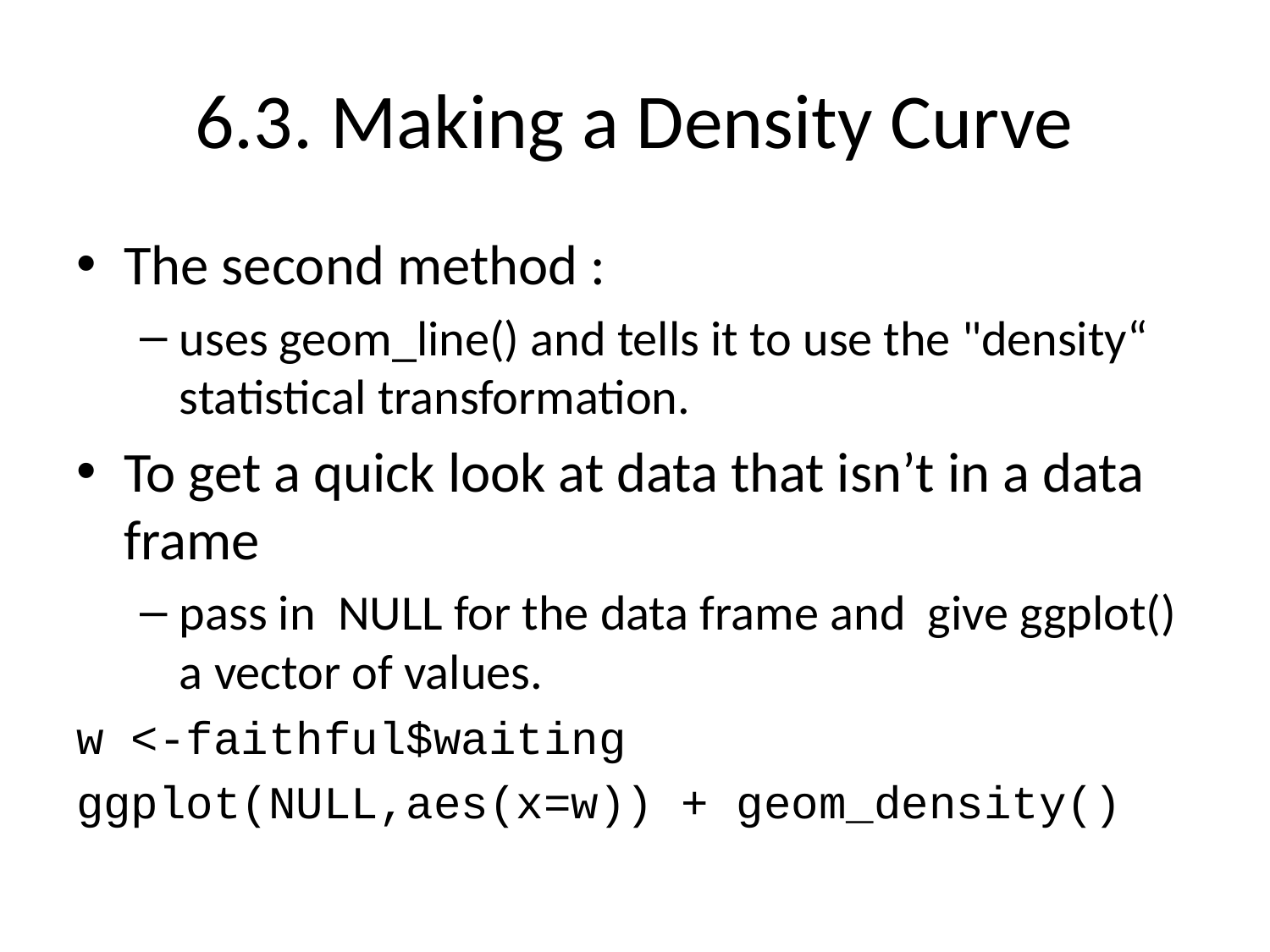

# 6.3. Making a Density Curve
The second method :
uses geom_line() and tells it to use the "density“ statistical transformation.
To get a quick look at data that isn’t in a data frame
pass in  NULL for the data frame and  give ggplot() a vector of values.
w <-faithful$waiting
ggplot(NULL,aes(x=w)) + geom_density()